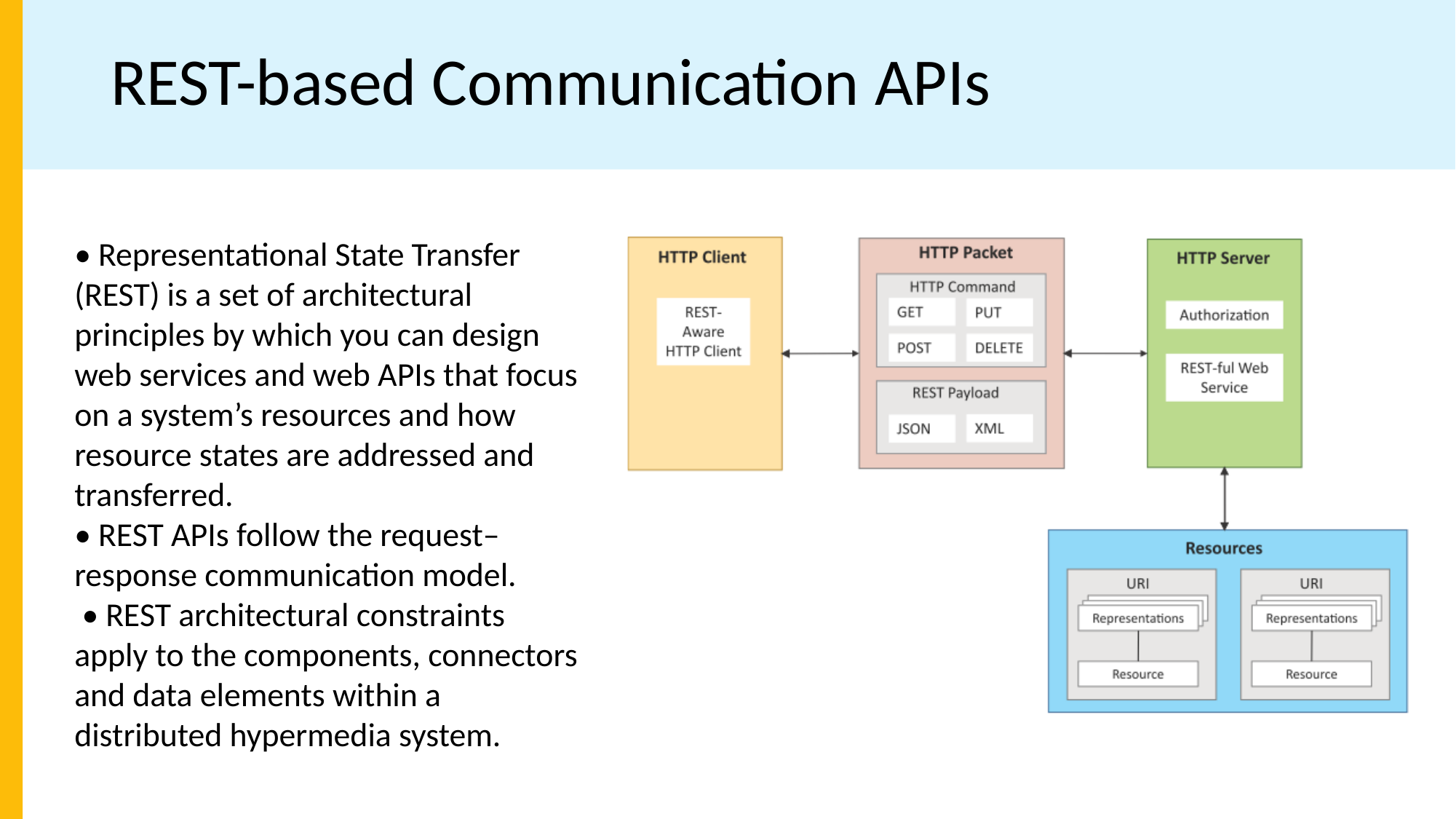

# REST-based Communication APIs
• Representational State Transfer (REST) is a set of architectural principles by which you can design web services and web APIs that focus on a system’s resources and how resource states are addressed and transferred.
• REST APIs follow the request– response communication model.
 • REST architectural constraints apply to the components, connectors and data elements within a distributed hypermedia system.